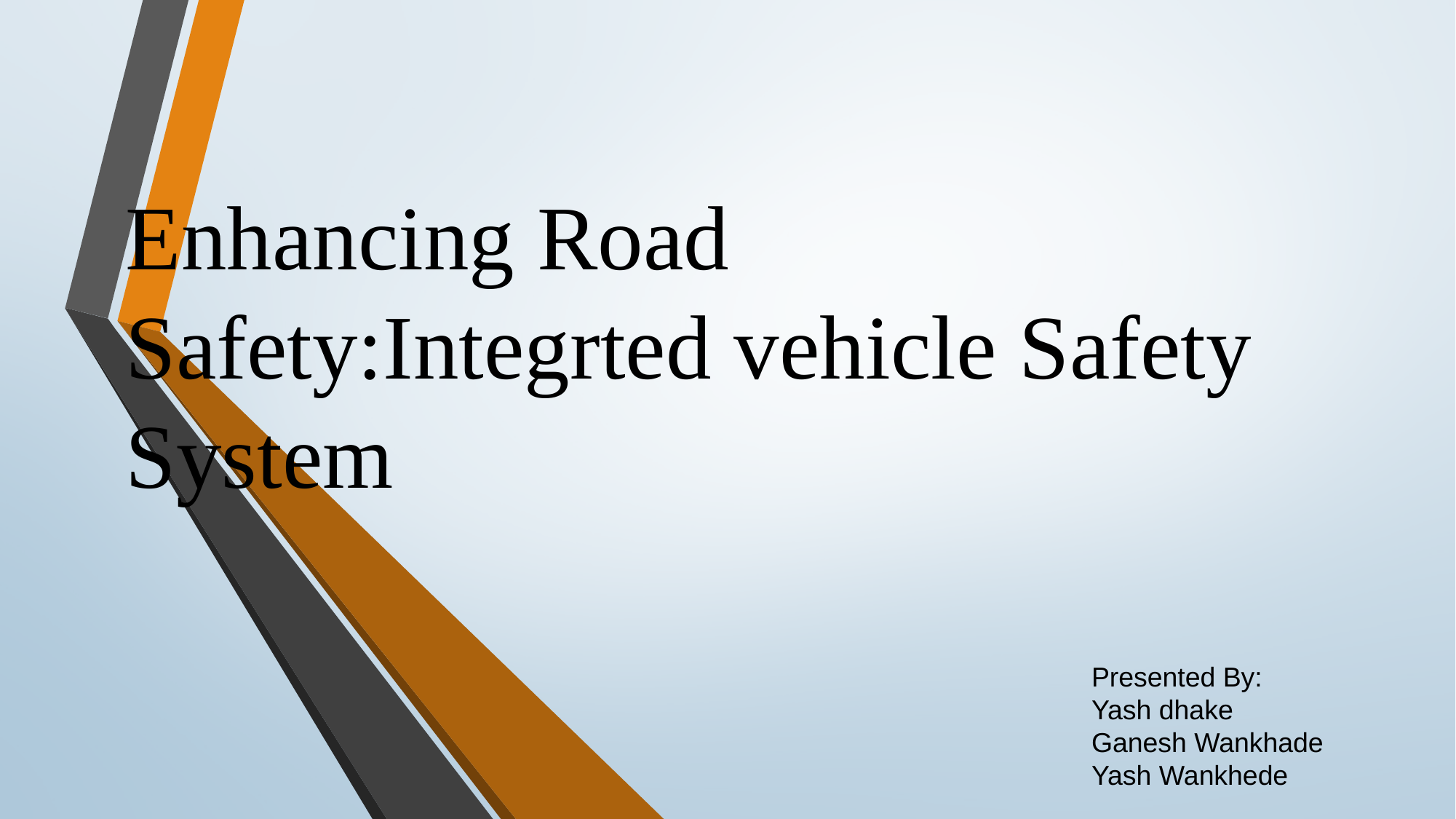

Enhancing Road Safety:Integrted vehicle Safety System
Presented By:
Yash dhake
Ganesh Wankhade
Yash Wankhede